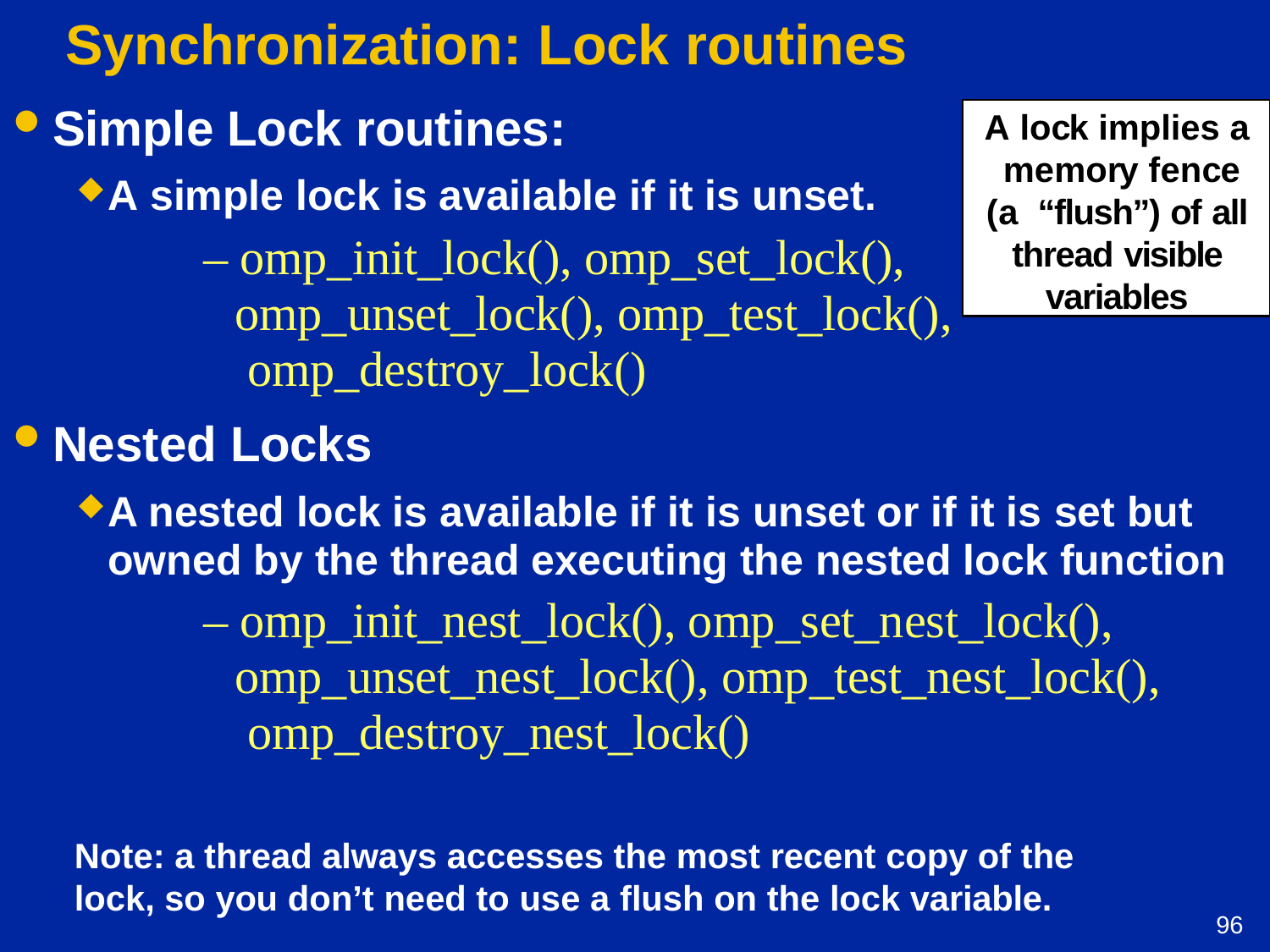

# Synchronization: Lock routines
Simple Lock routines:
A simple lock is available if it is unset.
– omp_init_lock(), omp_set_lock(),  omp_unset_lock(), omp_test_lock(),  omp_destroy_lock()
Nested Locks
A lock implies a  memory fence (a  “flush”) of all  thread visible  variables
A nested lock is available if it is unset or if it is set but  owned by the thread executing the nested lock function
– omp_init_nest_lock(), omp_set_nest_lock(),  omp_unset_nest_lock(), omp_test_nest_lock(),  omp_destroy_nest_lock()

Note: a thread always accesses the most recent copy of the
lock, so you don’t need to use a flush on the lock variable.
96